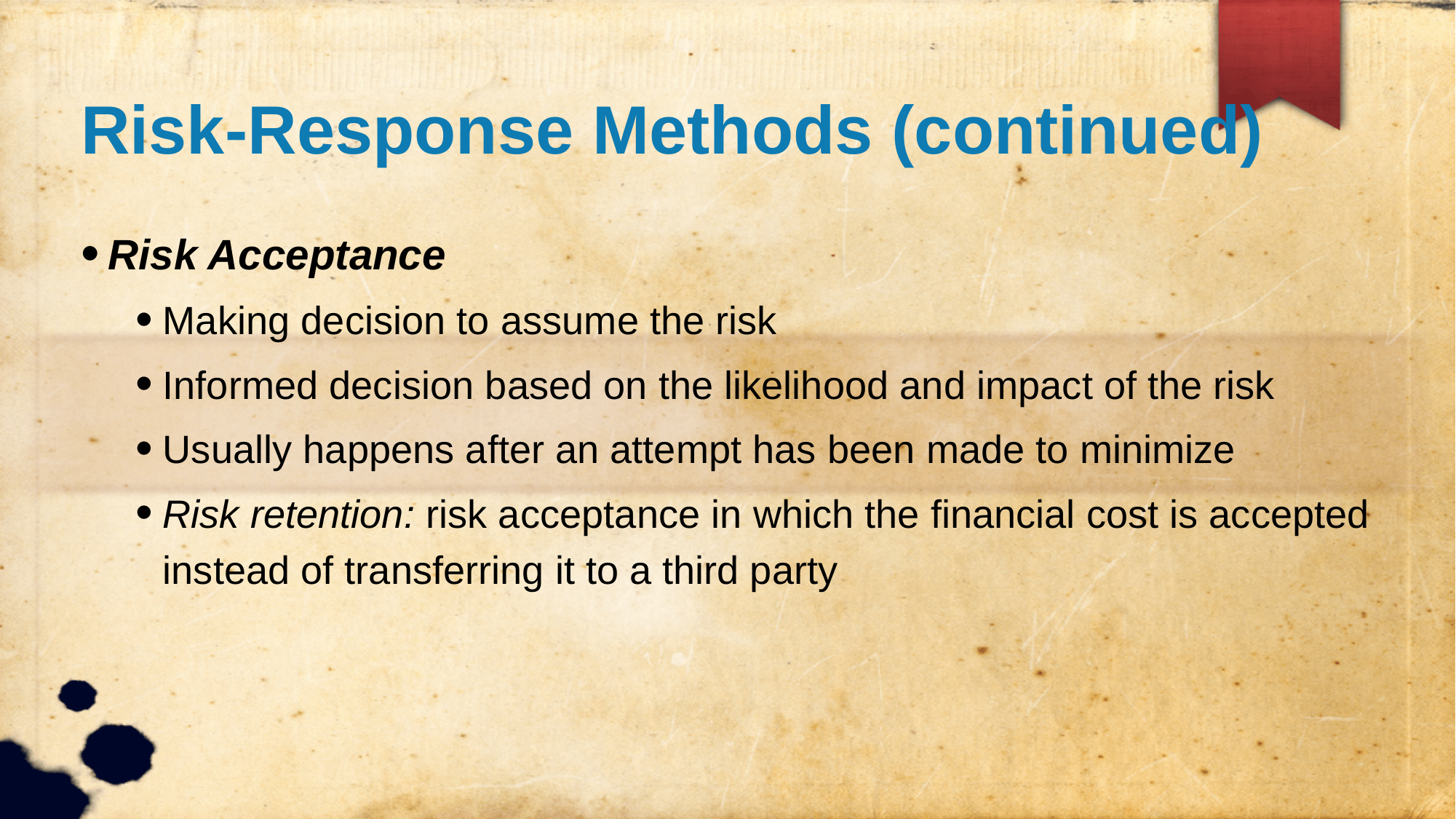

Risk-Response Methods (continued)
Risk Acceptance
Making decision to assume the risk
Informed decision based on the likelihood and impact of the risk
Usually happens after an attempt has been made to minimize
Risk retention: risk acceptance in which the financial cost is accepted instead of transferring it to a third party